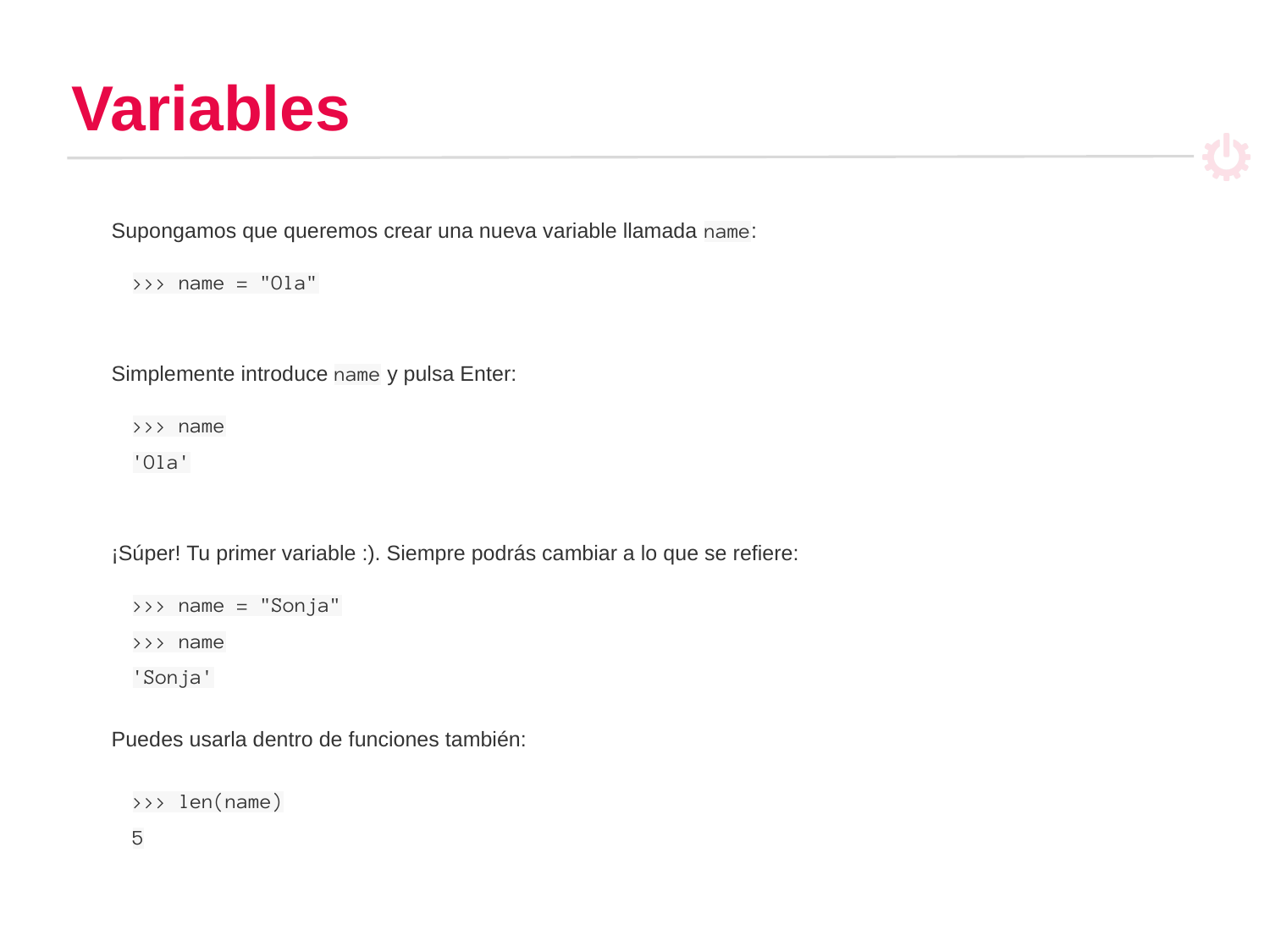

# Variables
Supongamos que queremos crear una nueva variable llamada name:
>>> name = "Ola"
Simplemente introduce name y pulsa Enter:
>>> name
'Ola'
¡Súper! Tu primer variable :). Siempre podrás cambiar a lo que se refiere:
>>> name = "Sonja"
>>> name
'Sonja'
Puedes usarla dentro de funciones también:
>>> len(name)
5